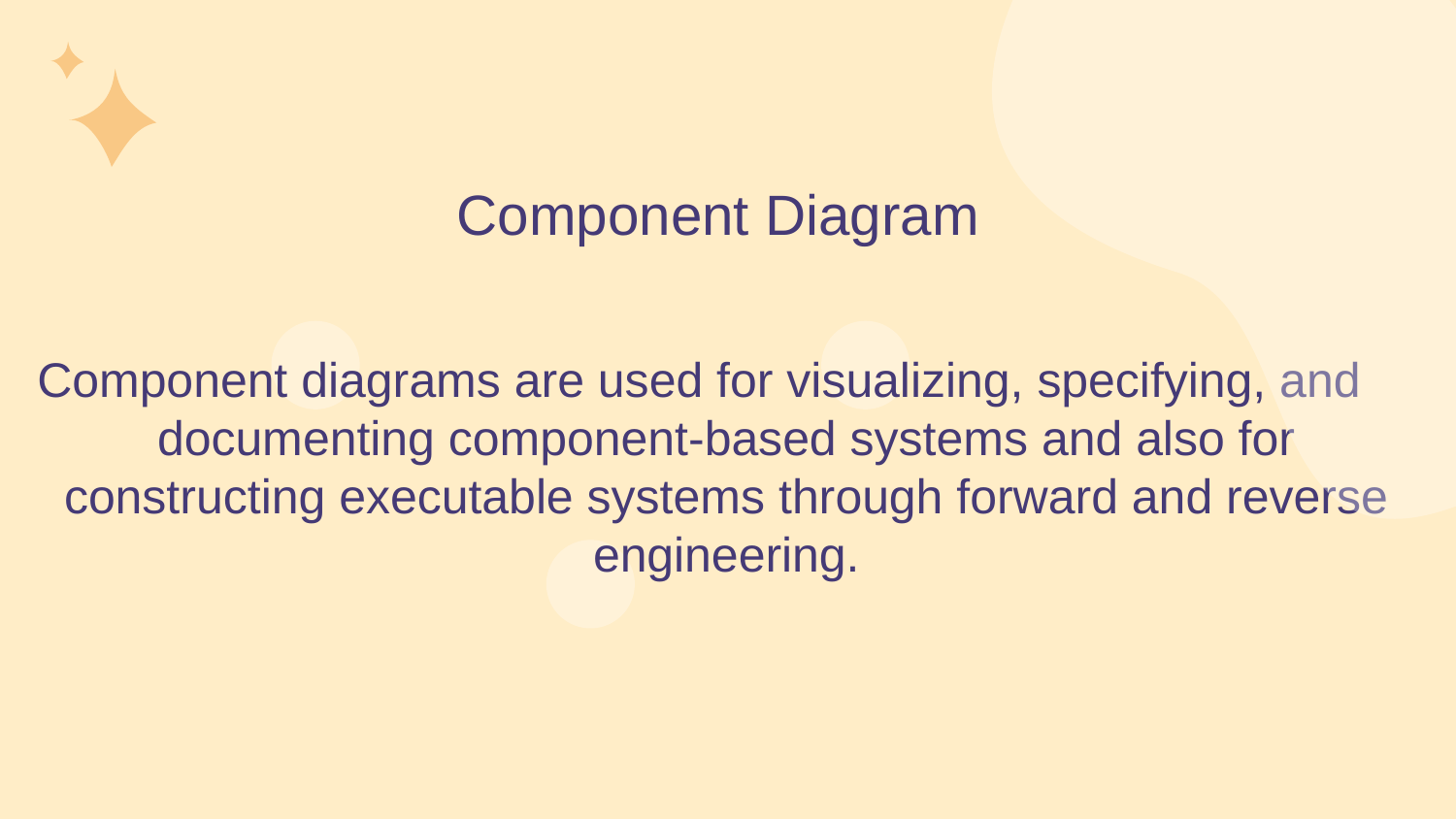

# Component Diagram

Component diagrams are used for visualizing, specifying, and documenting component-based systems and also for constructing executable systems through forward and reverse engineering.